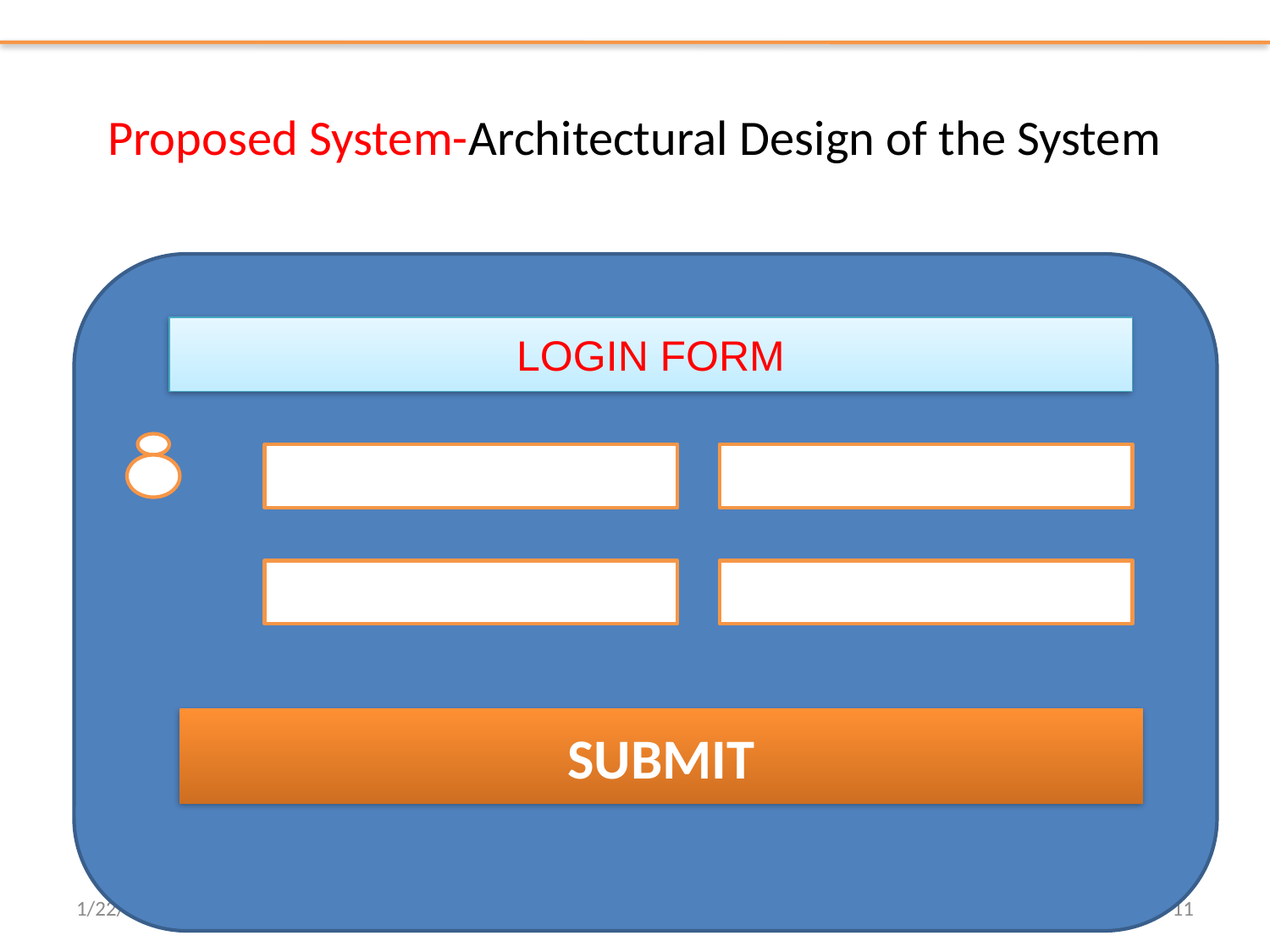

# Proposed System-Architectural Design of the System

LOGIN FORM

SUBMIT
1/22/2021
Mini Project - ISE66
11